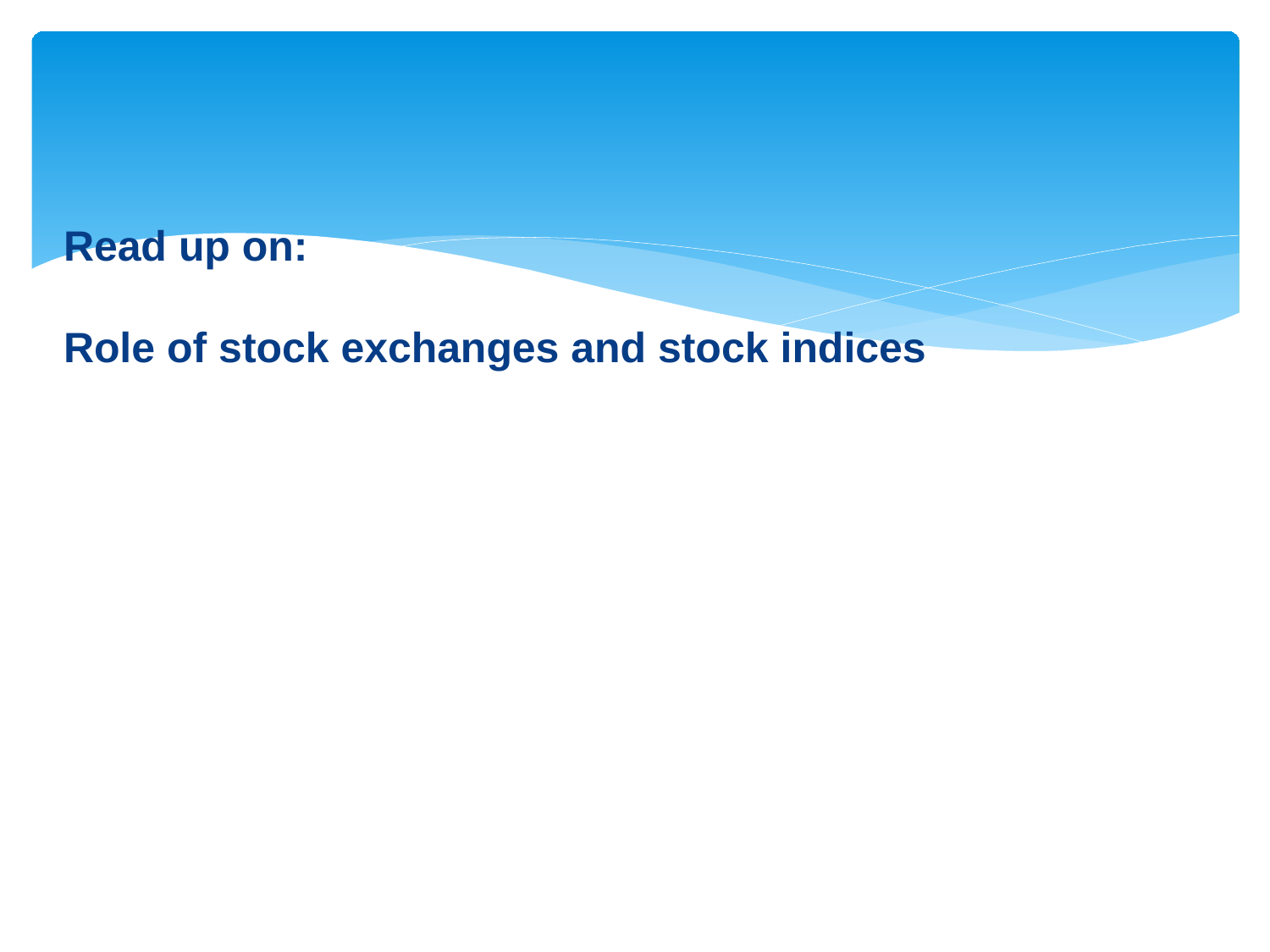

Read up on:

Role of stock exchanges and stock indices